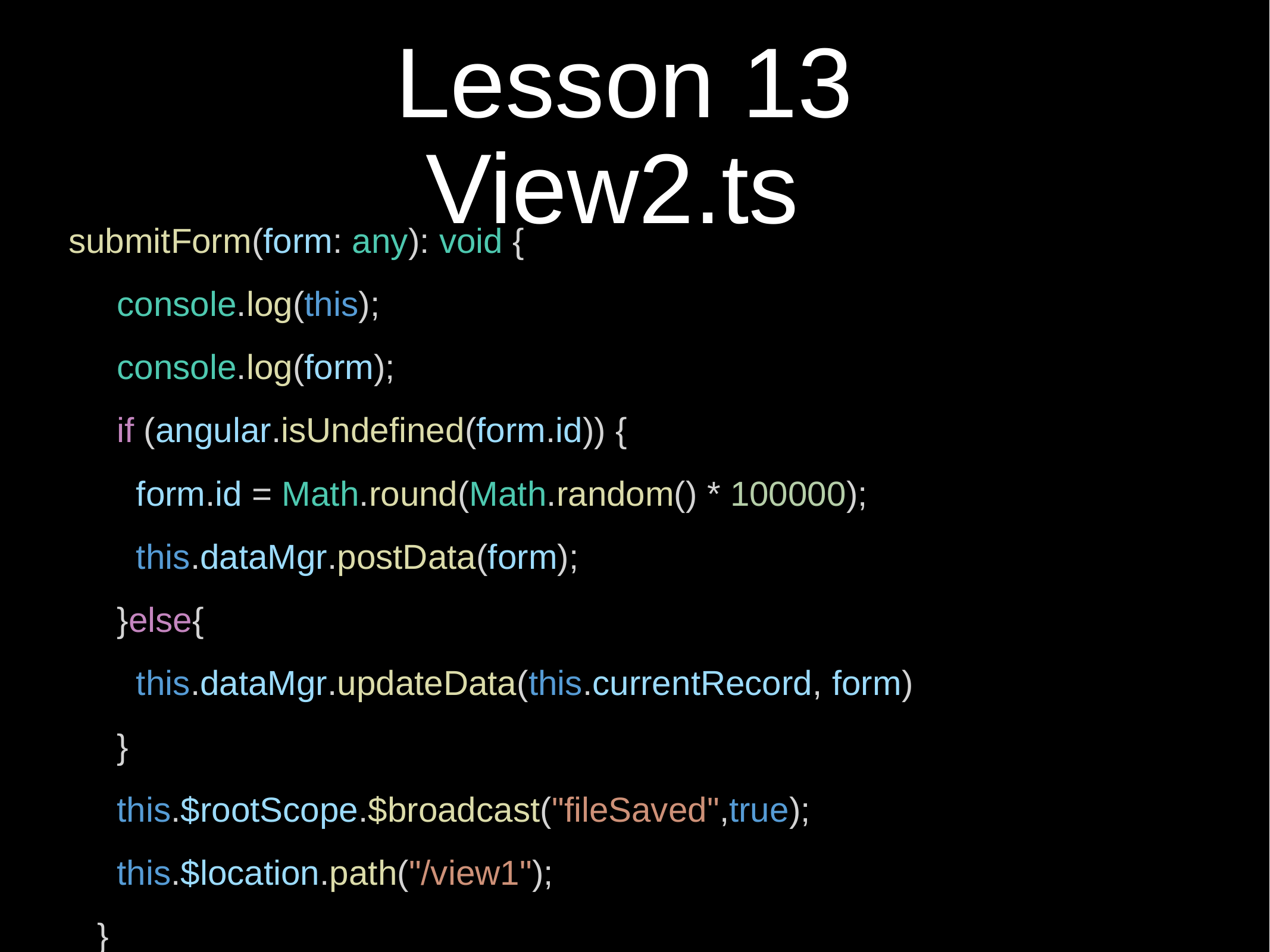

# Lesson 13
View2.ts
 submitForm(form: any): void {
      console.log(this);
      console.log(form);
      if (angular.isUndefined(form.id)) {
        form.id = Math.round(Math.random() * 100000);
        this.dataMgr.postData(form);
      }else{
        this.dataMgr.updateData(this.currentRecord, form)
      }
      this.$rootScope.$broadcast("fileSaved",true);
      this.$location.path("/view1");
    }